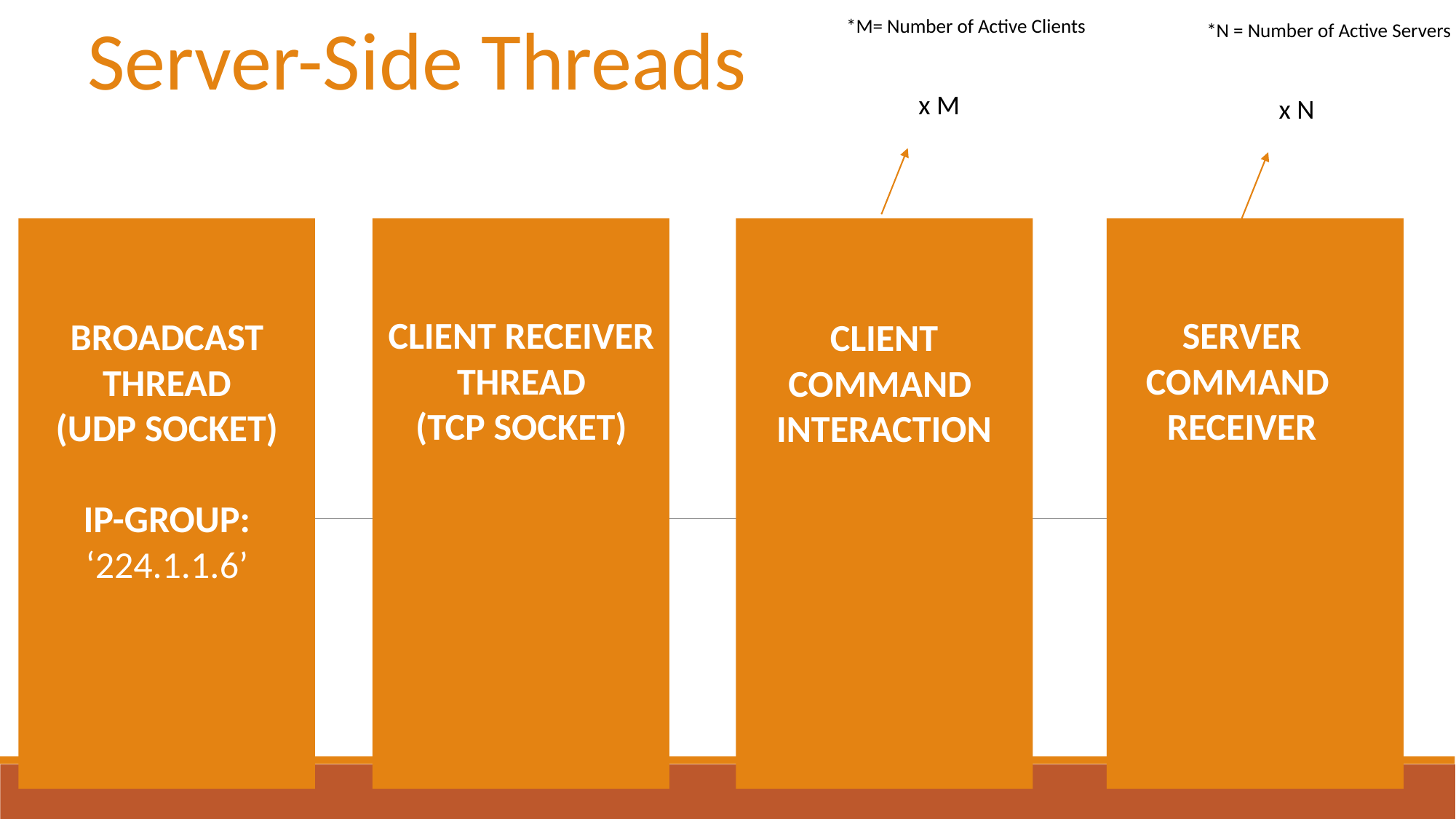

Server-Side Threads
*M= Number of Active Clients
*N = Number of Active Servers
x M
x N

CLIENT RECEIVER
THREAD
(TCP SOCKET)
SERVER
COMMAND
RECEIVER
BROADCAST
THREAD
(UDP SOCKET)

IP-GROUP:
‘224.1.1.6’
CLIENT
COMMAND
INTERACTION